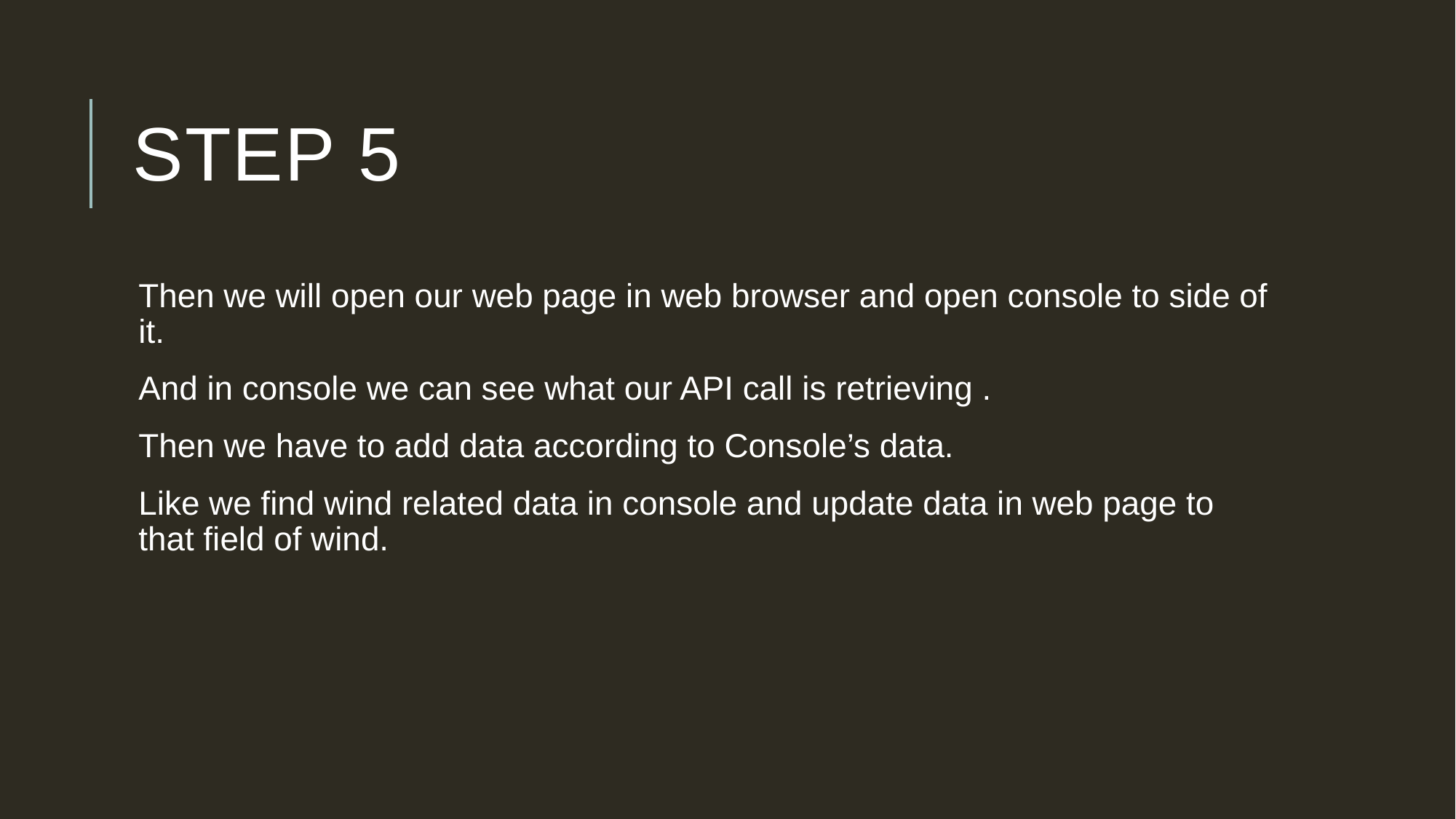

# Step 5
Then we will open our web page in web browser and open console to side of it.
And in console we can see what our API call is retrieving .
Then we have to add data according to Console’s data.
Like we find wind related data in console and update data in web page to that field of wind.